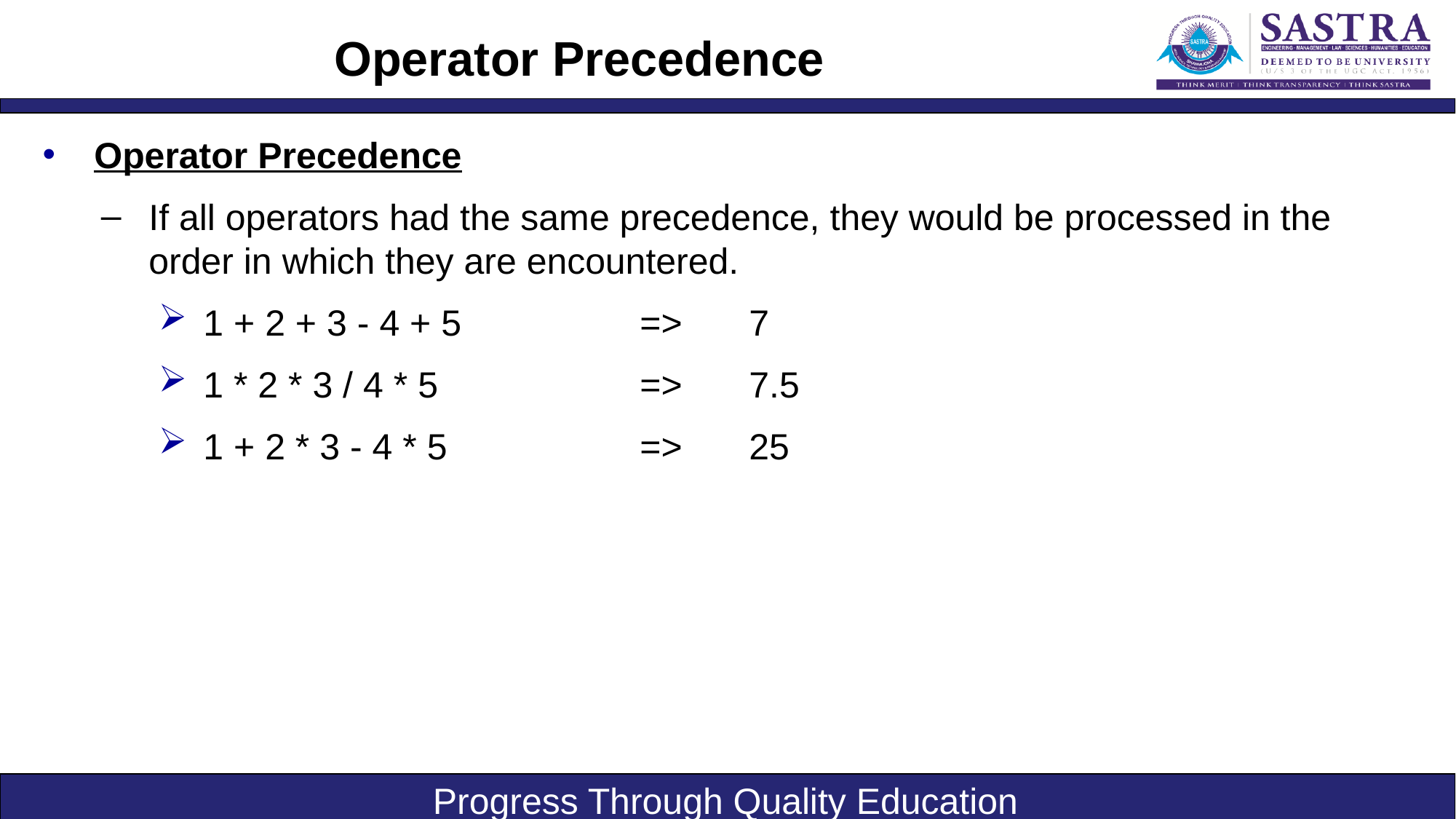

# Operator Precedence
Operator Precedence
If all operators had the same precedence, they would be processed in the order in which they are encountered.
1 + 2 + 3 - 4 + 5		=>	7
1 * 2 * 3 / 4 * 5		=>	7.5
1 + 2 * 3 - 4 * 5		=>	25